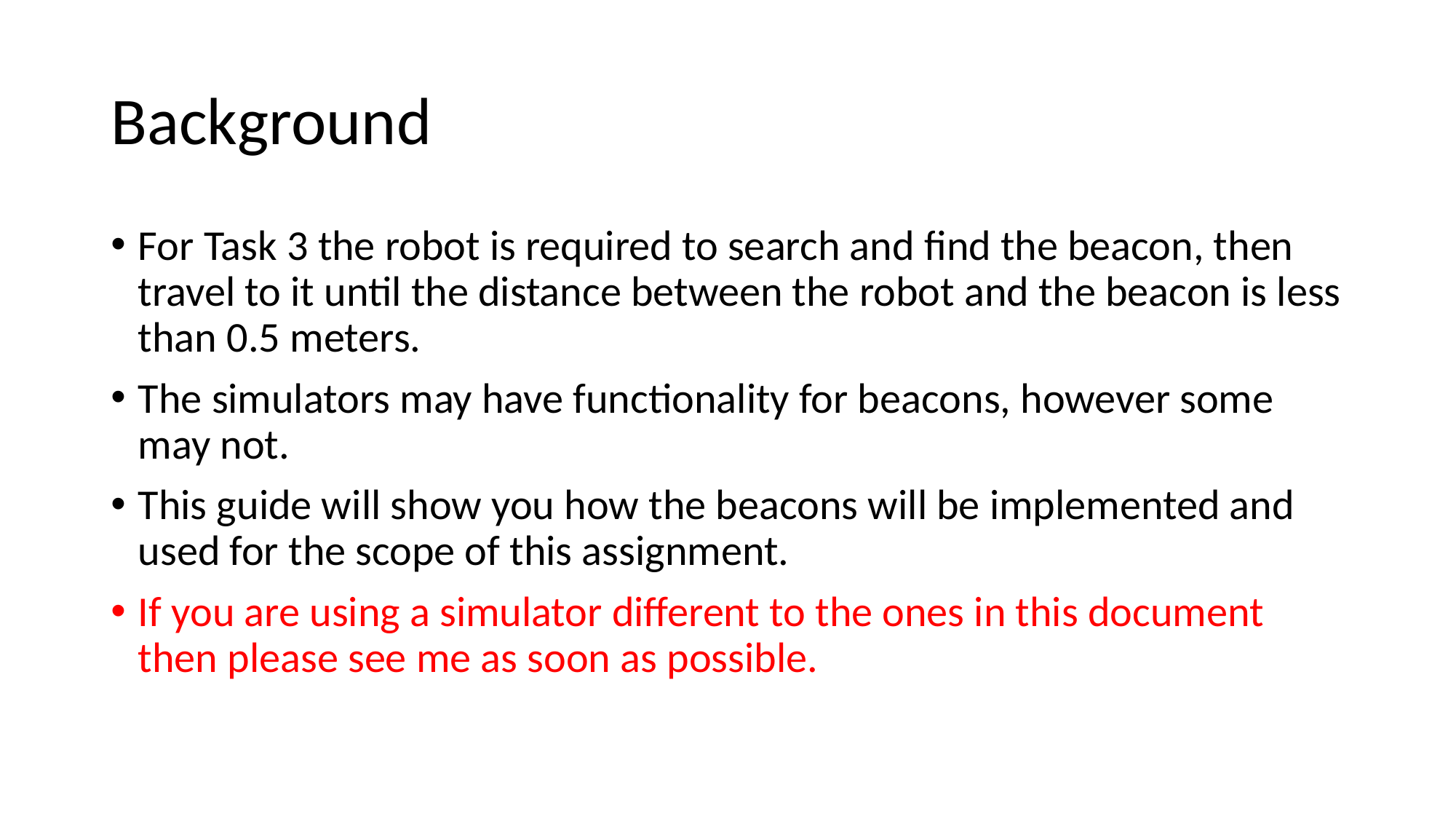

# Background
For Task 3 the robot is required to search and find the beacon, then travel to it until the distance between the robot and the beacon is less than 0.5 meters.
The simulators may have functionality for beacons, however some may not.
This guide will show you how the beacons will be implemented and used for the scope of this assignment.
If you are using a simulator different to the ones in this document then please see me as soon as possible.